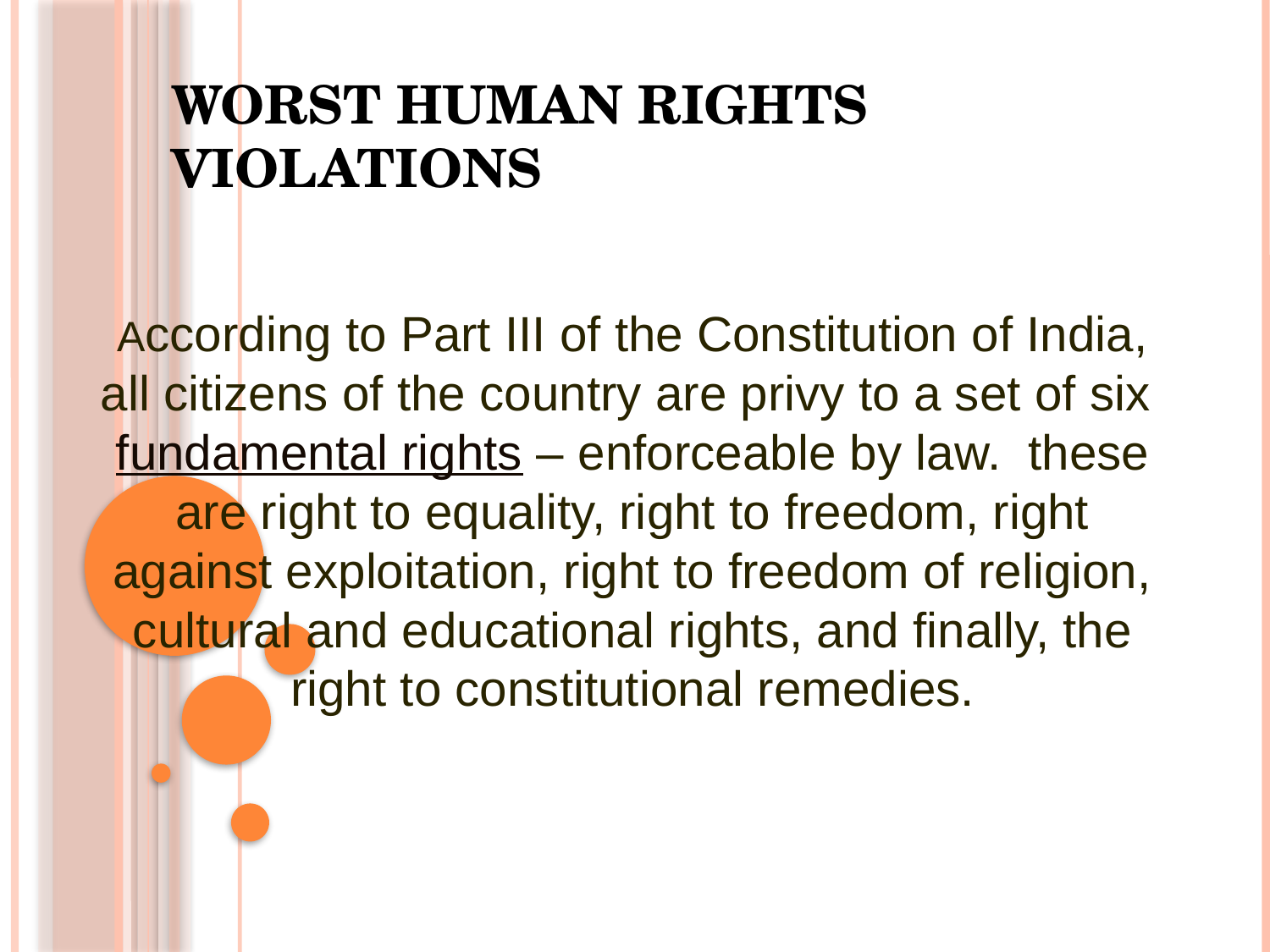

# Worst human rights violations
According to Part III of the Constitution of India, all citizens of the country are privy to a set of six fundamental rights – enforceable by law.  these are right to equality, right to freedom, right against exploitation, right to freedom of religion, cultural and educational rights, and finally, the right to constitutional remedies.